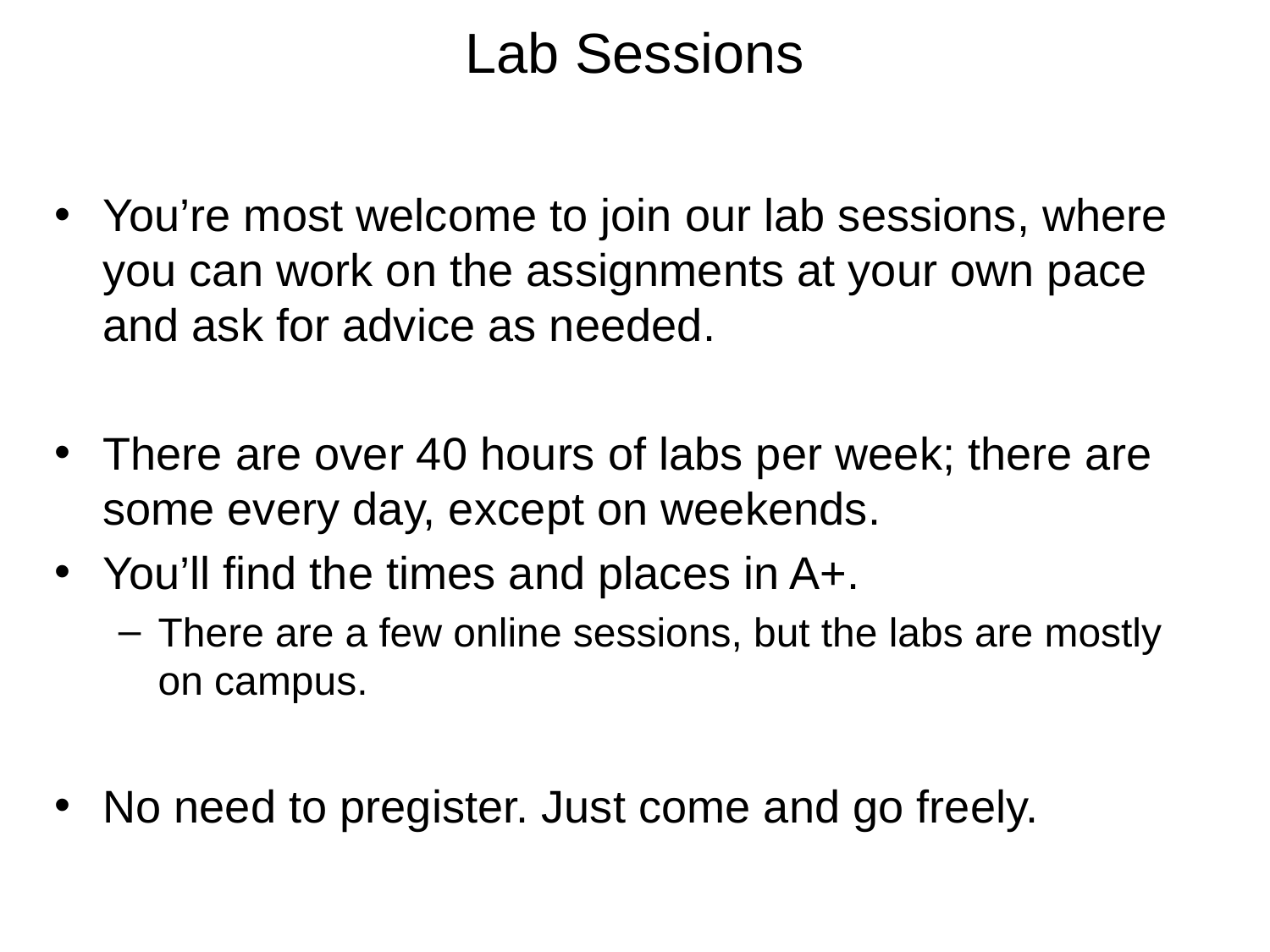

# Lab Sessions
You’re most welcome to join our lab sessions, where you can work on the assignments at your own pace and ask for advice as needed.

There are over 40 hours of labs per week; there are some every day, except on weekends.
You’ll find the times and places in A+.
There are a few online sessions, but the labs are mostly on campus.

No need to pregister. Just come and go freely.